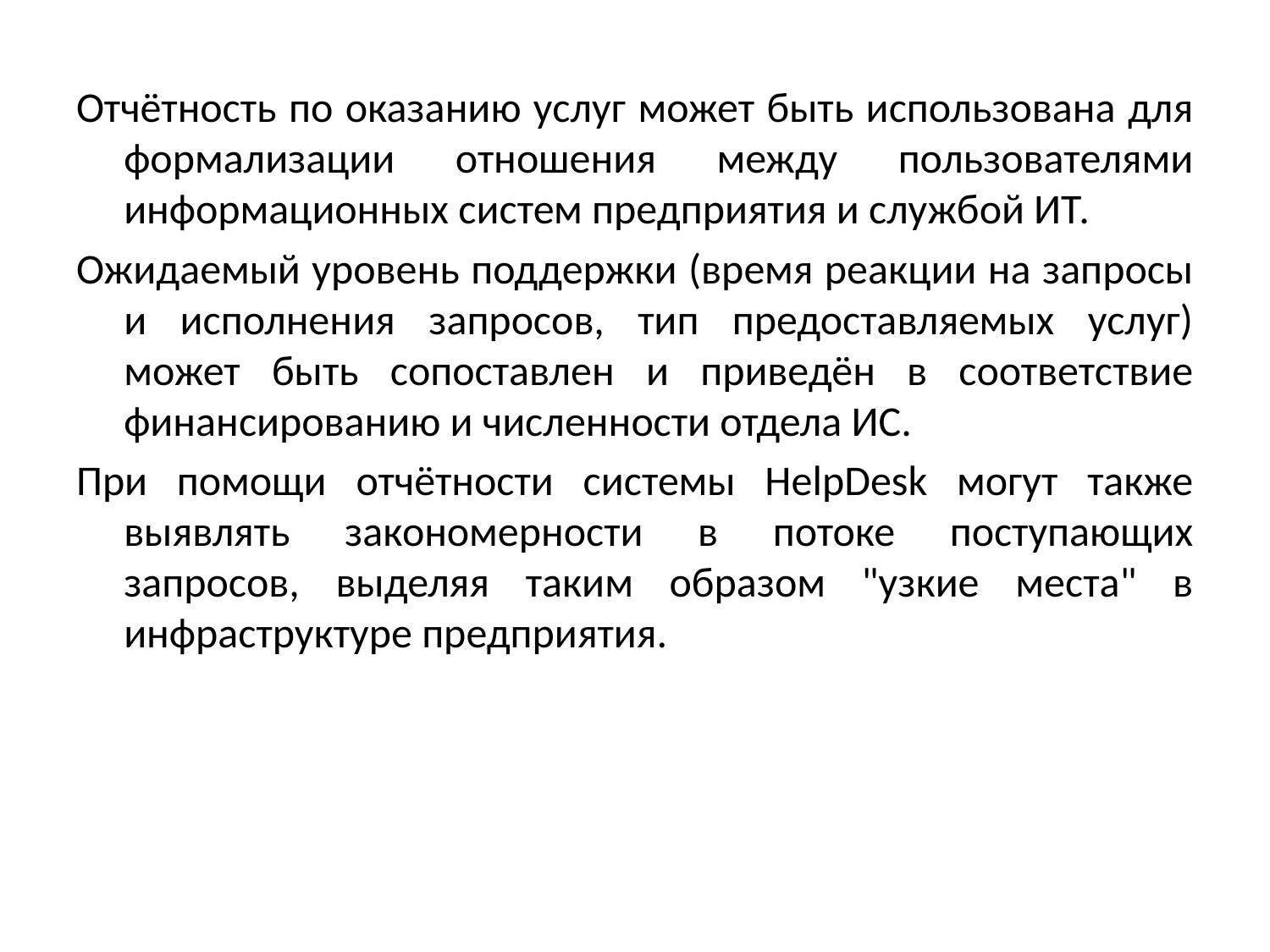

Отчётность по оказанию услуг может быть использована для формализации отношения между пользователями информационных систем предприятия и службой ИТ.
Ожидаемый уровень поддержки (время реакции на запросы и исполнения запросов, тип предоставляемых услуг) может быть сопоставлен и приведён в соответствие финансированию и численности отдела ИС.
При помощи отчётности системы HelpDesk могут также выявлять закономерности в потоке поступающих запросов, выделяя таким образом "узкие места" в инфраструктуре предприятия.